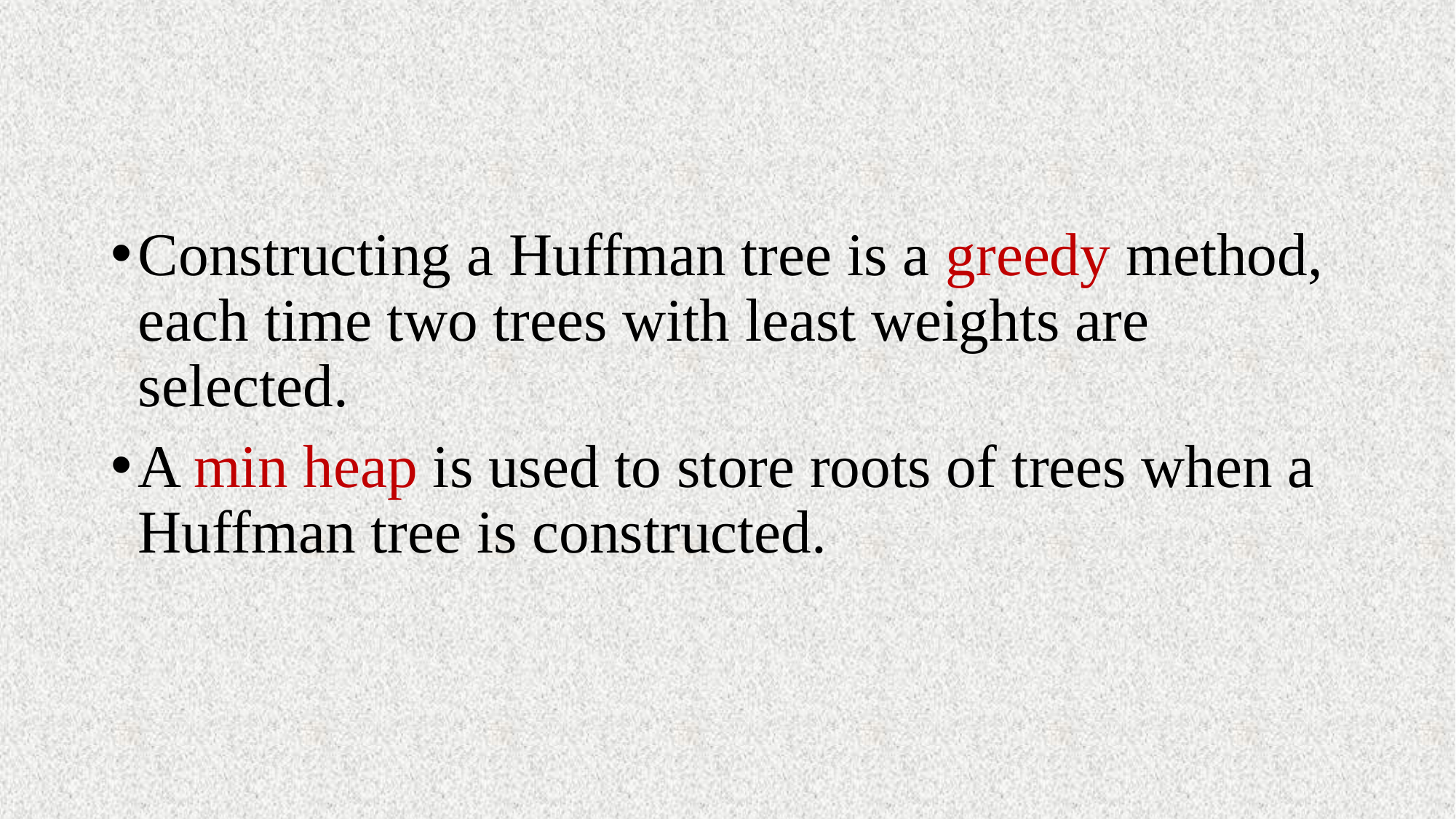

#
Constructing a Huffman tree is a greedy method, each time two trees with least weights are selected.
A min heap is used to store roots of trees when a Huffman tree is constructed.